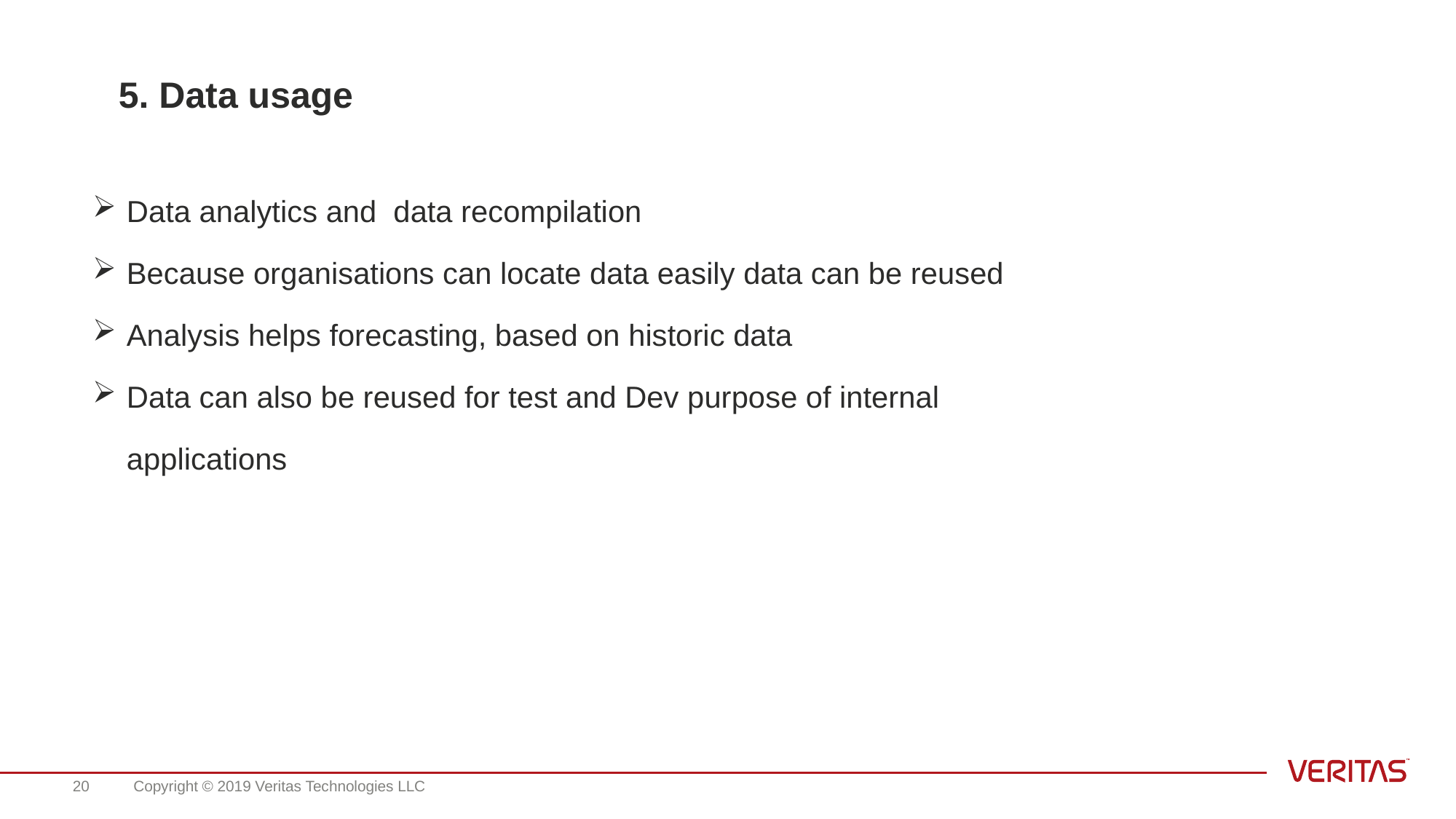

5. Data usage

Data analytics and  data recompilation
Because organisations can locate data easily data can be reused
Analysis helps forecasting, based on historic data
Data can also be reused for test and Dev purpose of internal applications

20
Copyright © 2019 Veritas Technologies LLC